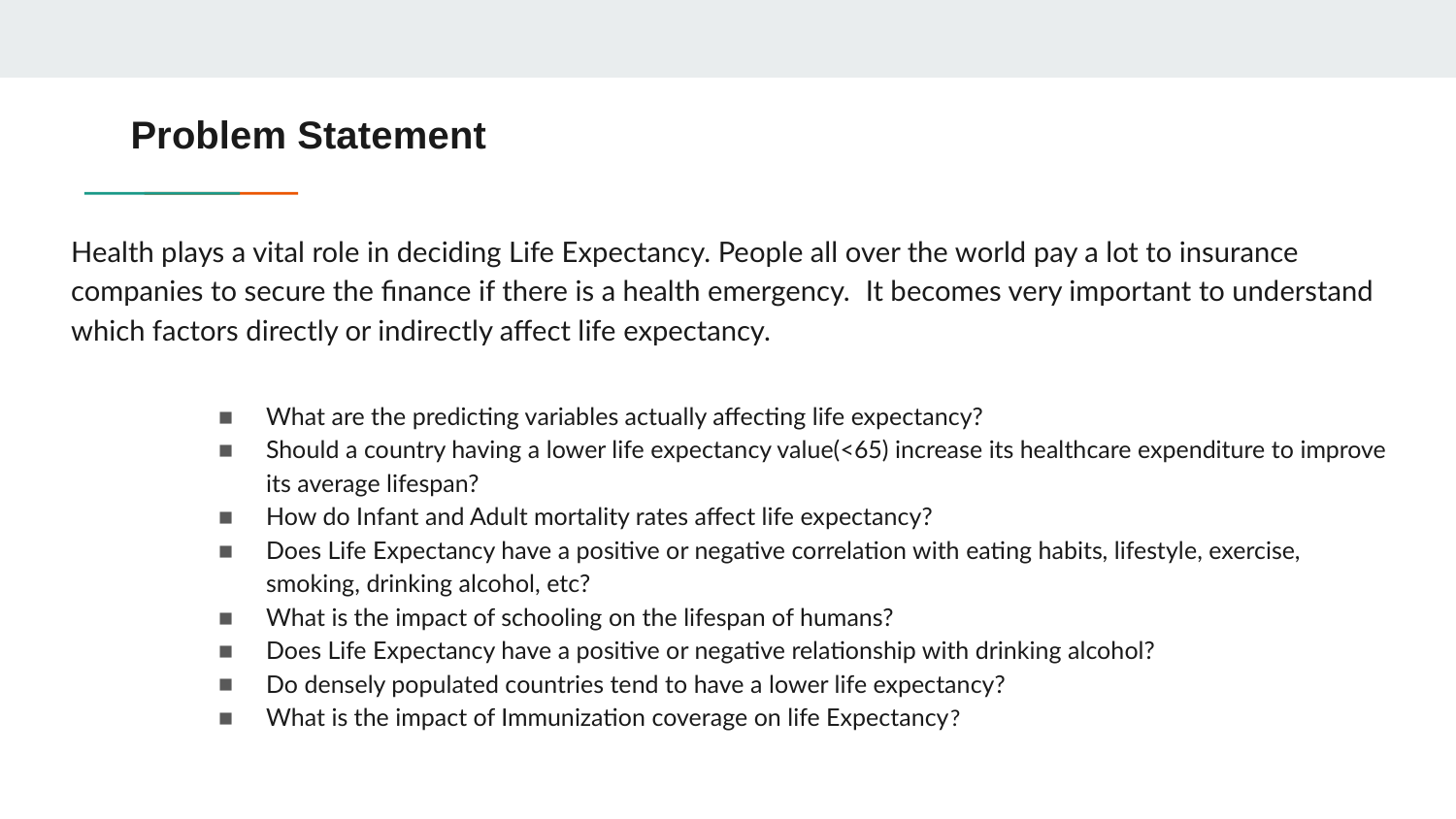

# Problem Statement
Health plays a vital role in deciding Life Expectancy. People all over the world pay a lot to insurance companies to secure the finance if there is a health emergency.  It becomes very important to understand which factors directly or indirectly affect life expectancy.

What are the predicting variables actually affecting life expectancy?
Should a country having a lower life expectancy value(<65) increase its healthcare expenditure to improve its average lifespan?
How do Infant and Adult mortality rates affect life expectancy?
Does Life Expectancy have a positive or negative correlation with eating habits, lifestyle, exercise, smoking, drinking alcohol, etc?
What is the impact of schooling on the lifespan of humans?
Does Life Expectancy have a positive or negative relationship with drinking alcohol?
Do densely populated countries tend to have a lower life expectancy?
What is the impact of Immunization coverage on life Expectancy?